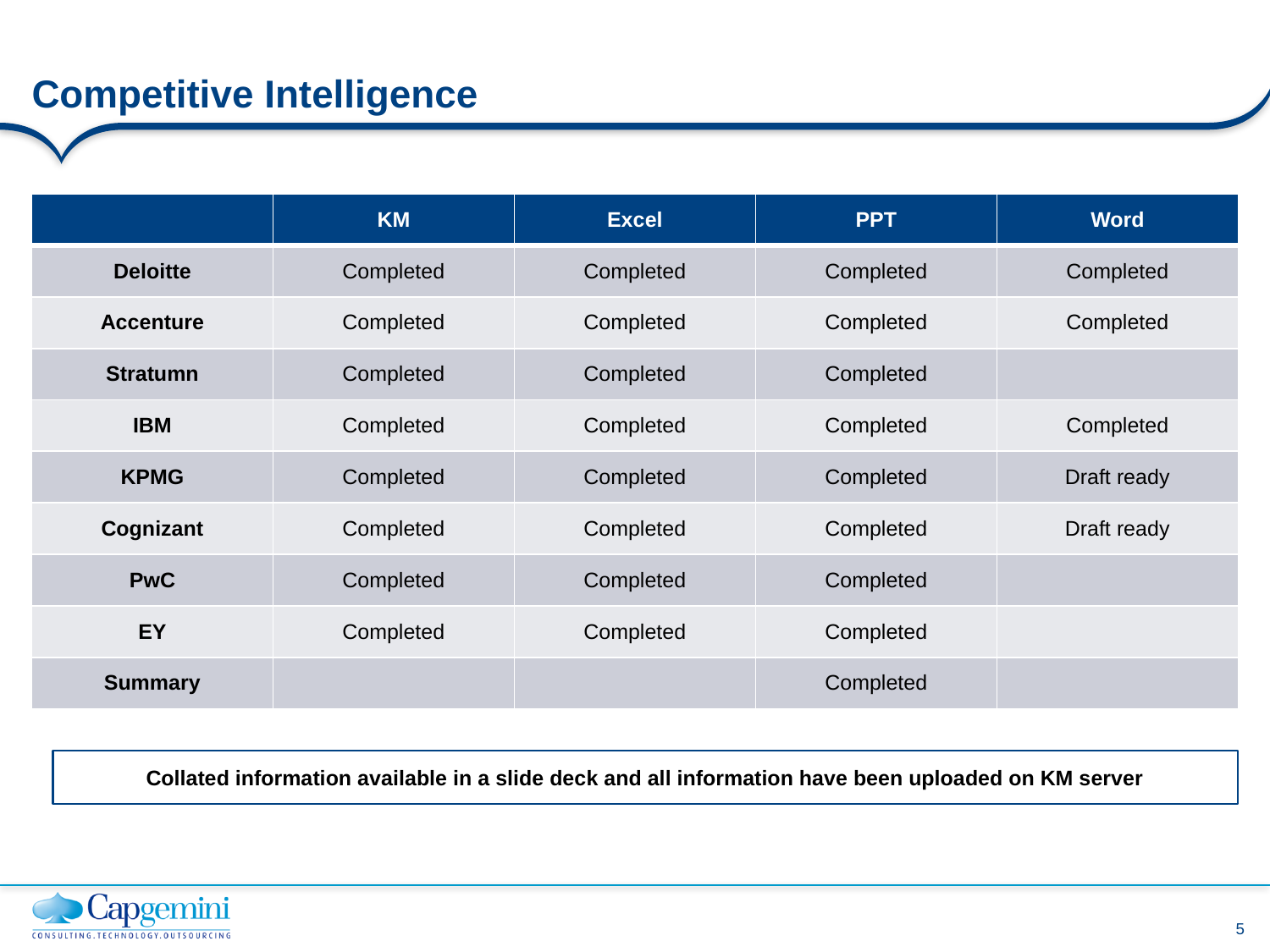

# Competitive Intelligence
|  | KM | Excel | PPT | Word |
| --- | --- | --- | --- | --- |
| Deloitte | Completed | Completed | Completed | Completed |
| Accenture | Completed | Completed | Completed | Completed |
| Stratumn | Completed | Completed | Completed |  |
| IBM | Completed | Completed | Completed | Completed |
| KPMG | Completed | Completed | Completed | Draft ready |
| Cognizant | Completed | Completed | Completed | Draft ready |
| PwC | Completed | Completed | Completed |  |
| EY | Completed | Completed | Completed |  |
| Summary |  |  | Completed |  |
Collated information available in a slide deck and all information have been uploaded on KM server